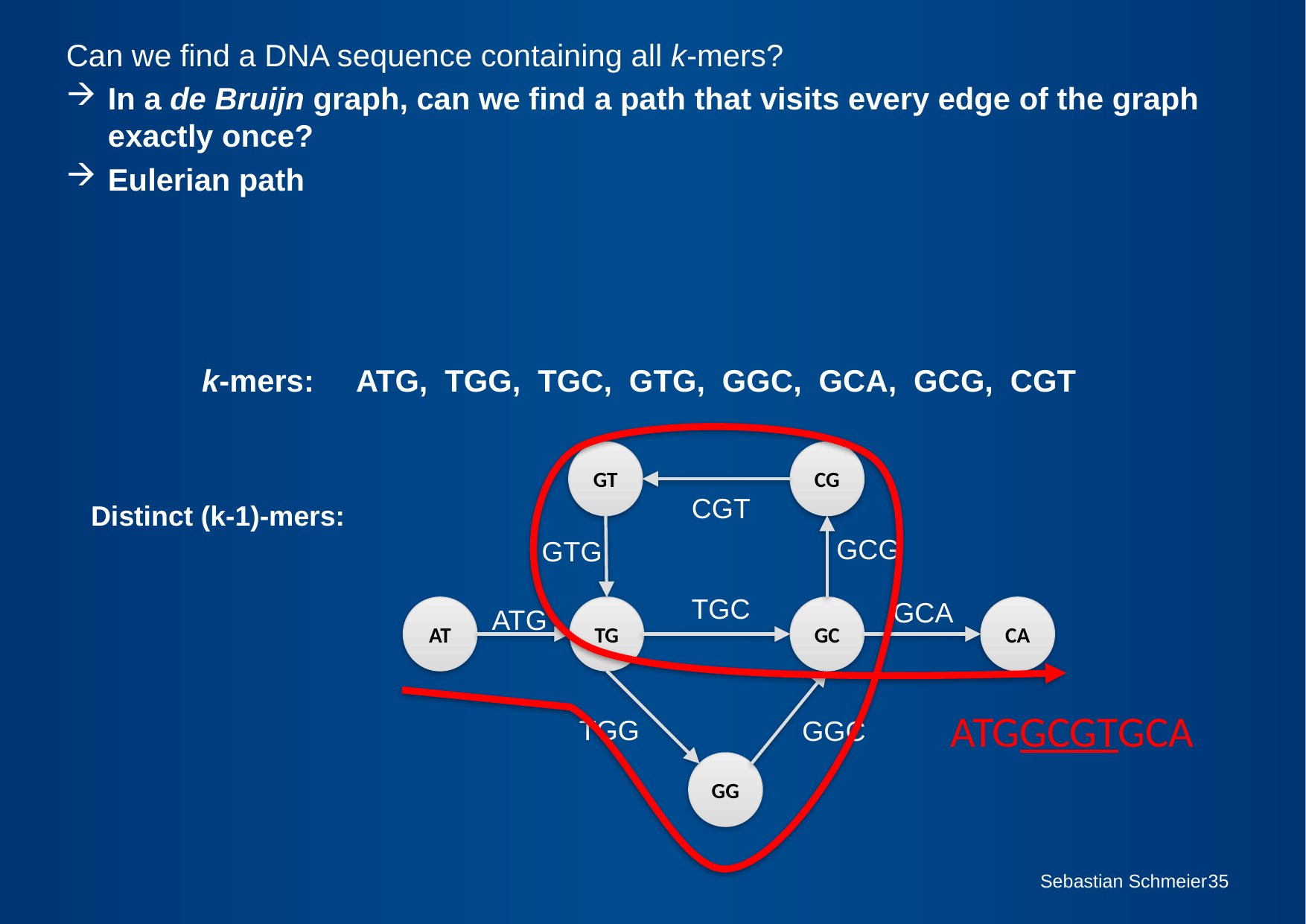

Can we find a DNA sequence containing all k-mers?
In a de Bruijn graph, can we find a path that visits every edge of the graph exactly once?
Eulerian path

k-mers:     ATG,  TGG,  TGC,  GTG,  GGC,  GCA,  GCG,  CGT

GT
CG
CGT
Distinct (k-1)-mers:

GCG
GTG
TGC
GCA
AT
ATG
TG
GC
CA
ATGGCGTGCA
TGG
GGC
GG
Sebastian Schmeier

35